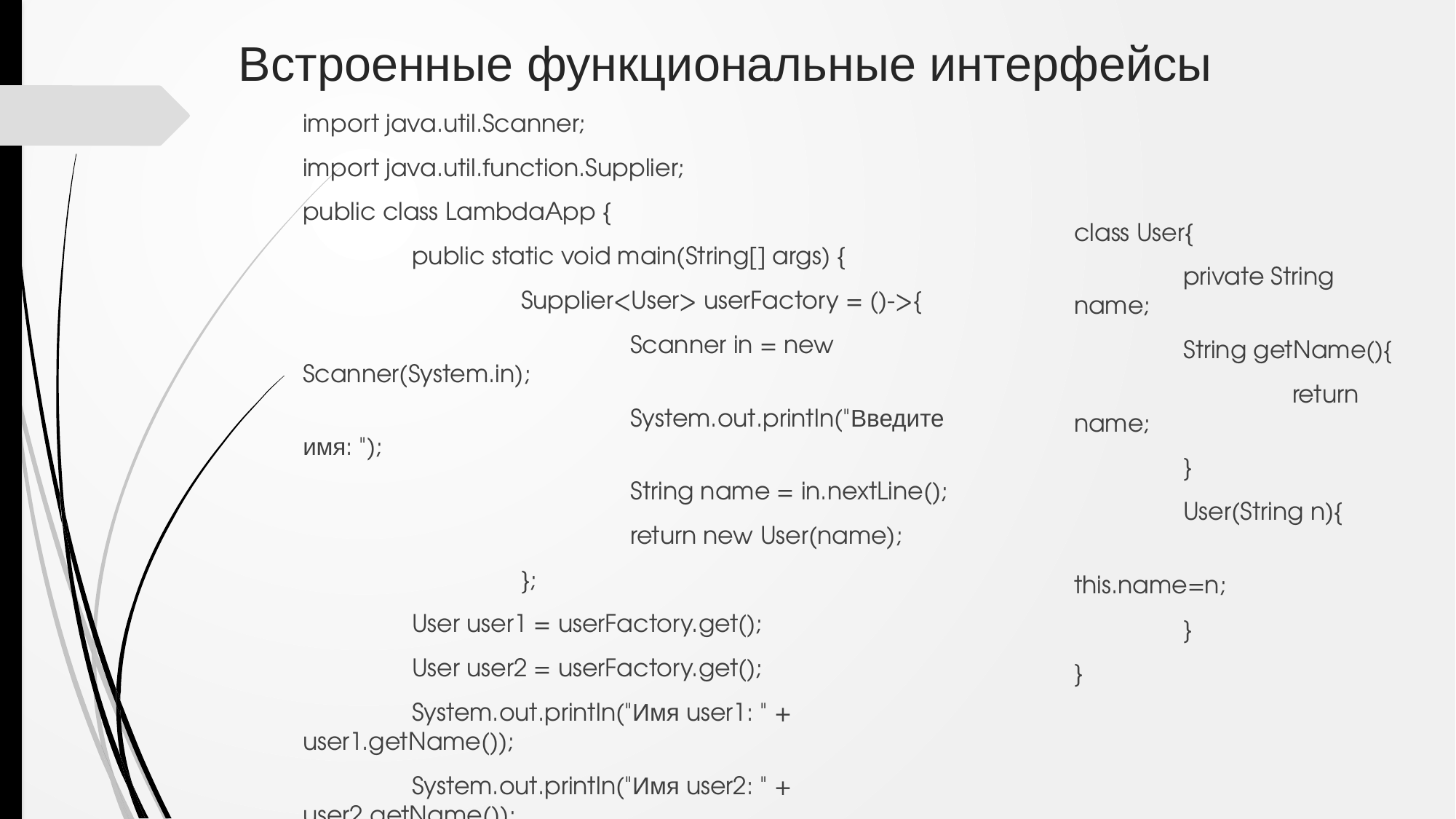

# Встроенные функциональные интерфейсы
import java.util.Scanner;
import java.util.function.Supplier;
public class LambdaApp {
	public static void main(String[] args) {
		Supplier<User> userFactory = ()->{
			Scanner in = new Scanner(System.in);
			System.out.println("Введите имя: ");
			String name = in.nextLine();
			return new User(name);
		};
	User user1 = userFactory.get();
	User user2 = userFactory.get();
	System.out.println("Имя user1: " + user1.getName());
	System.out.println("Имя user2: " + user2.getName());
	}
}
class User{
	private String name;
	String getName(){
		return name;
	}
	User(String n){
		this.name=n;
	}
}